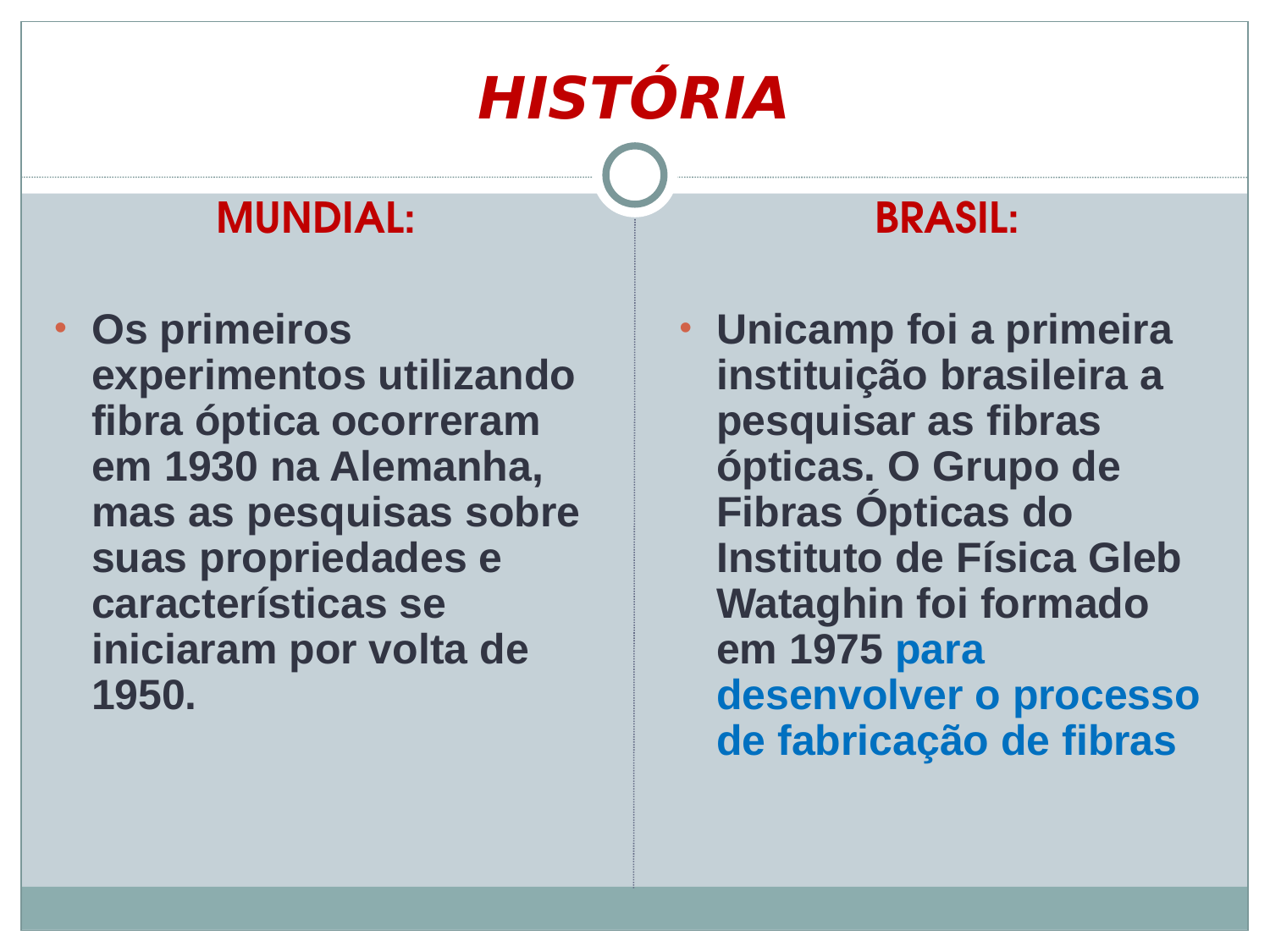

HISTÓRIA
MUNDIAL:

Os primeiros experimentos utilizando fibra óptica ocorreram em 1930 na Alemanha, mas as pesquisas sobre suas propriedades e características se iniciaram por volta de 1950.
BRASIL:

Unicamp foi a primeira instituição brasileira a pesquisar as fibras ópticas. O Grupo de Fibras Ópticas do Instituto de Física Gleb Wataghin foi formado em 1975 para desenvolver o processo de fabricação de fibras